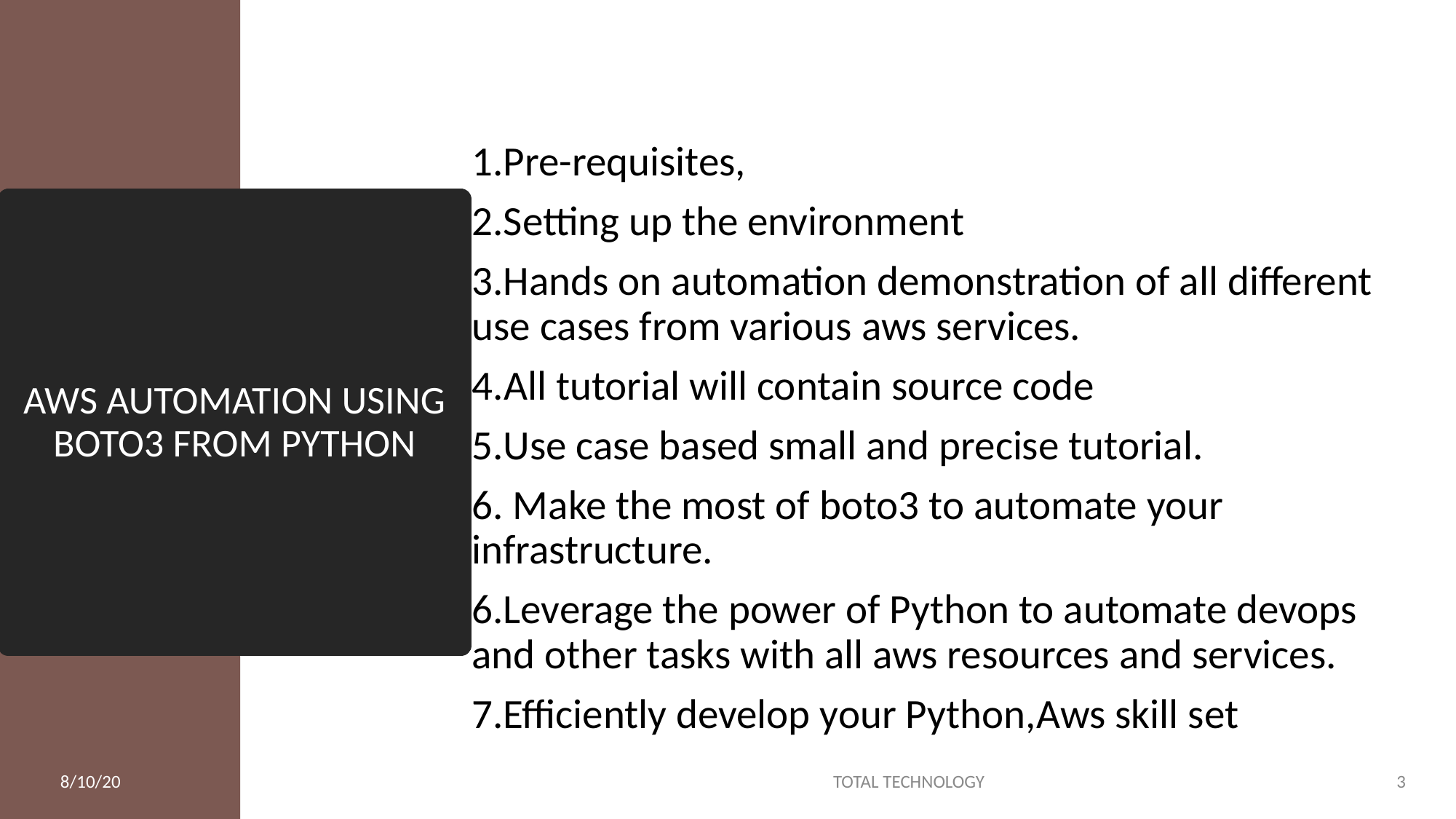

1.Pre-requisites,
2.Setting up the environment
3.Hands on automation demonstration of all different use cases from various aws services.
4.All tutorial will contain source code
5.Use case based small and precise tutorial.
6. Make the most of boto3 to automate your infrastructure.
6.Leverage the power of Python to automate devops and other tasks with all aws resources and services.
7.Efficiently develop your Python,Aws skill set

# AWS AUTOMATION USING BOTO3 FROM PYTHON
8/10/20
TOTAL TECHNOLOGY
3